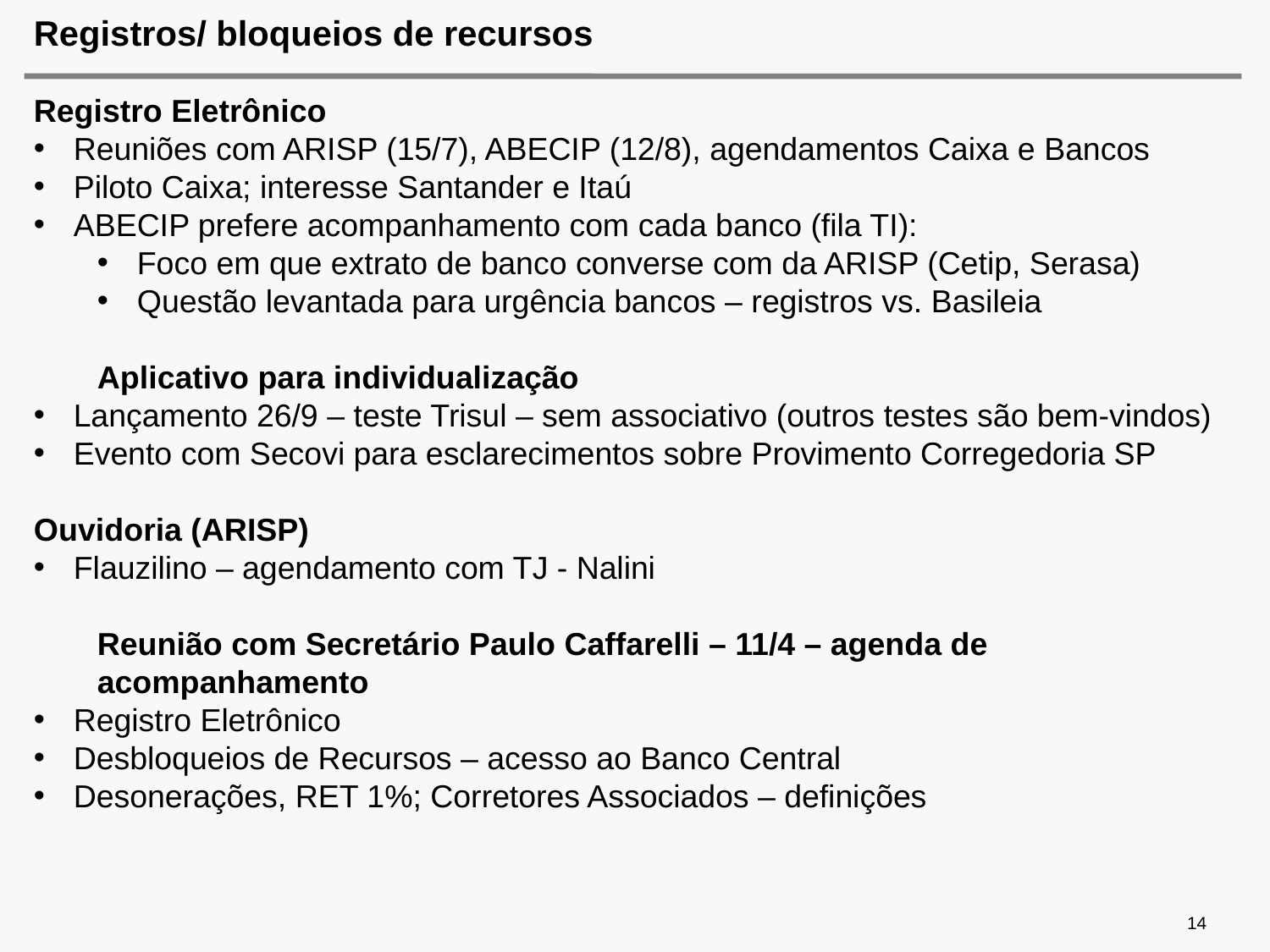

# Registros/ bloqueios de recursos

Registro Eletrônico
Reuniões com ARISP (15/7), ABECIP (12/8), agendamentos Caixa e Bancos
Piloto Caixa; interesse Santander e Itaú
ABECIP prefere acompanhamento com cada banco (fila TI):
Foco em que extrato de banco converse com da ARISP (Cetip, Serasa)
Questão levantada para urgência bancos – registros vs. Basileia

Aplicativo para individualização
Lançamento 26/9 – teste Trisul – sem associativo (outros testes são bem-vindos)
Evento com Secovi para esclarecimentos sobre Provimento Corregedoria SP

Ouvidoria (ARISP)
Flauzilino – agendamento com TJ - Nalini

Reunião com Secretário Paulo Caffarelli – 11/4 – agenda de acompanhamento
Registro Eletrônico
Desbloqueios de Recursos – acesso ao Banco Central
Desonerações, RET 1%; Corretores Associados – definições

14